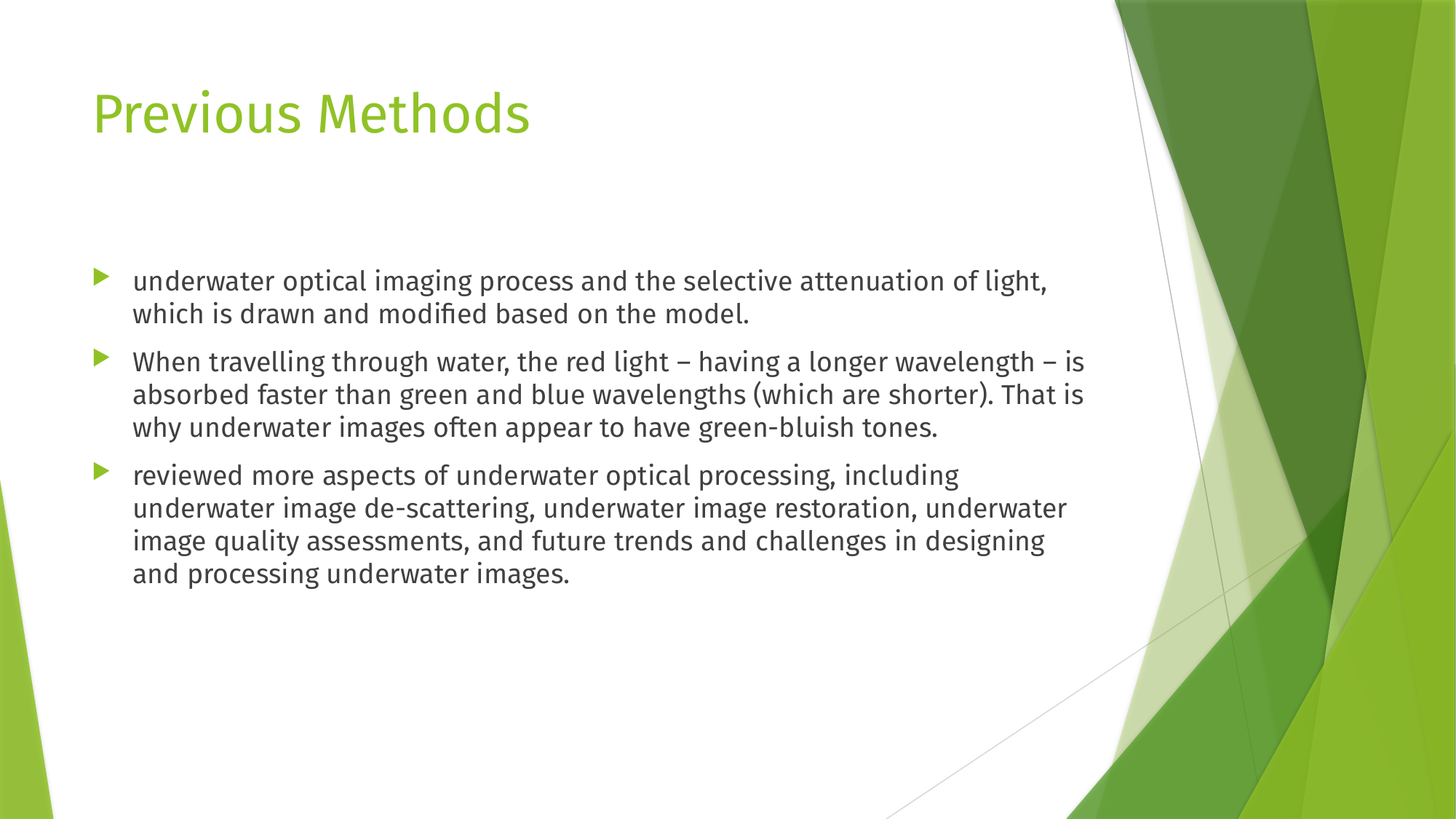

# Previous Methods
underwater optical imaging process and the selective attenuation of light, which is drawn and modified based on the model.
When travelling through water, the red light – having a longer wavelength – is absorbed faster than green and blue wavelengths (which are shorter). That is why underwater images often appear to have green-bluish tones.
reviewed more aspects of underwater optical processing, including underwater image de-scattering, underwater image restoration, underwater image quality assessments, and future trends and challenges in designing and processing underwater images.